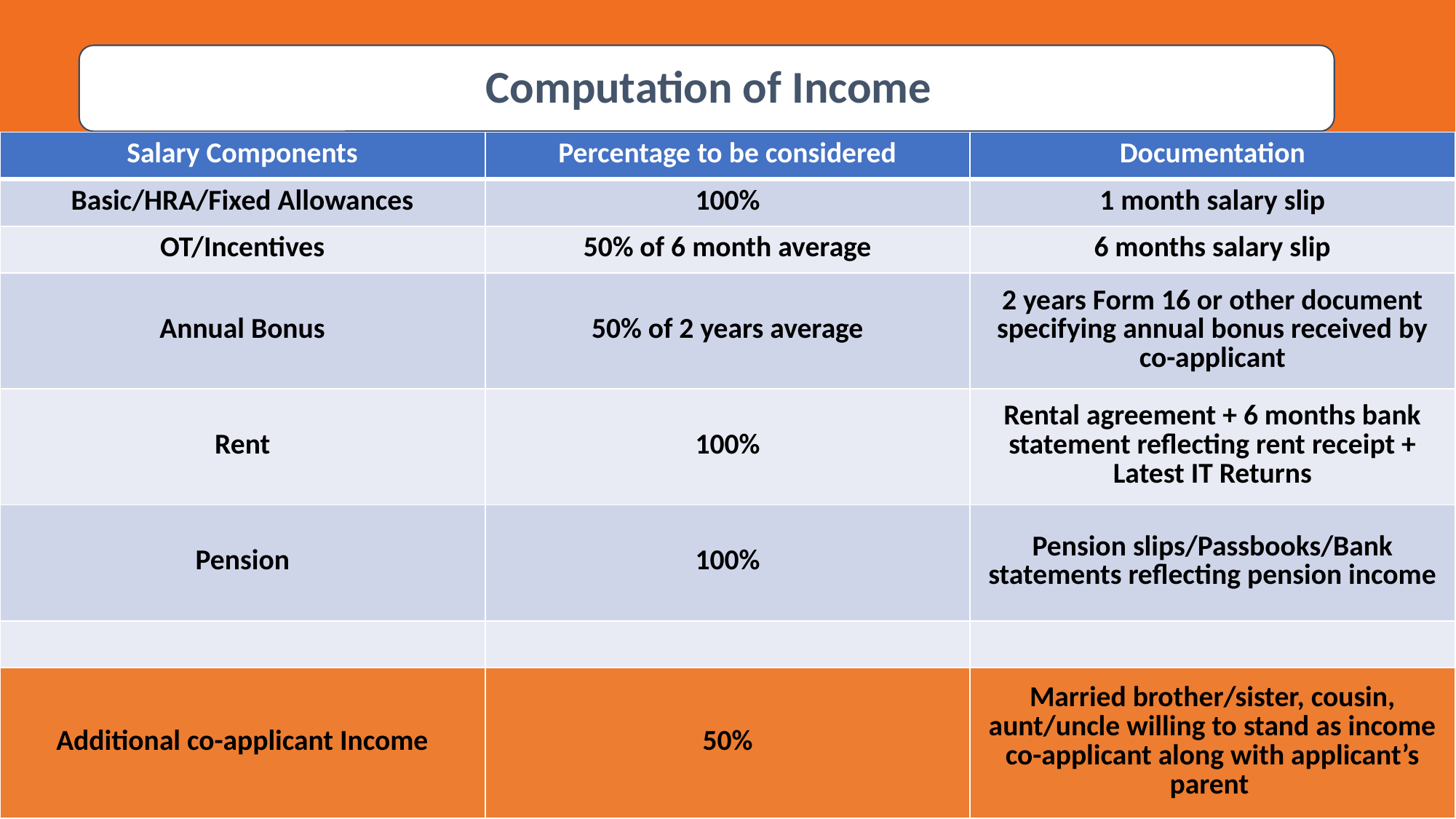

Computation of Income
| Salary Components | Percentage to be considered | Documentation |
| --- | --- | --- |
| Basic/HRA/Fixed Allowances | 100% | 1 month salary slip |
| OT/Incentives | 50% of 6 month average | 6 months salary slip |
| Annual Bonus | 50% of 2 years average | 2 years Form 16 or other document specifying annual bonus received by co-applicant |
| Rent | 100% | Rental agreement + 6 months bank statement reflecting rent receipt + Latest IT Returns |
| Pension | 100% | Pension slips/Passbooks/Bank statements reflecting pension income |
|  |  |  |
| Additional co-applicant Income | 50% | Married brother/sister, cousin, aunt/uncle willing to stand as income co-applicant along with applicant’s parent |